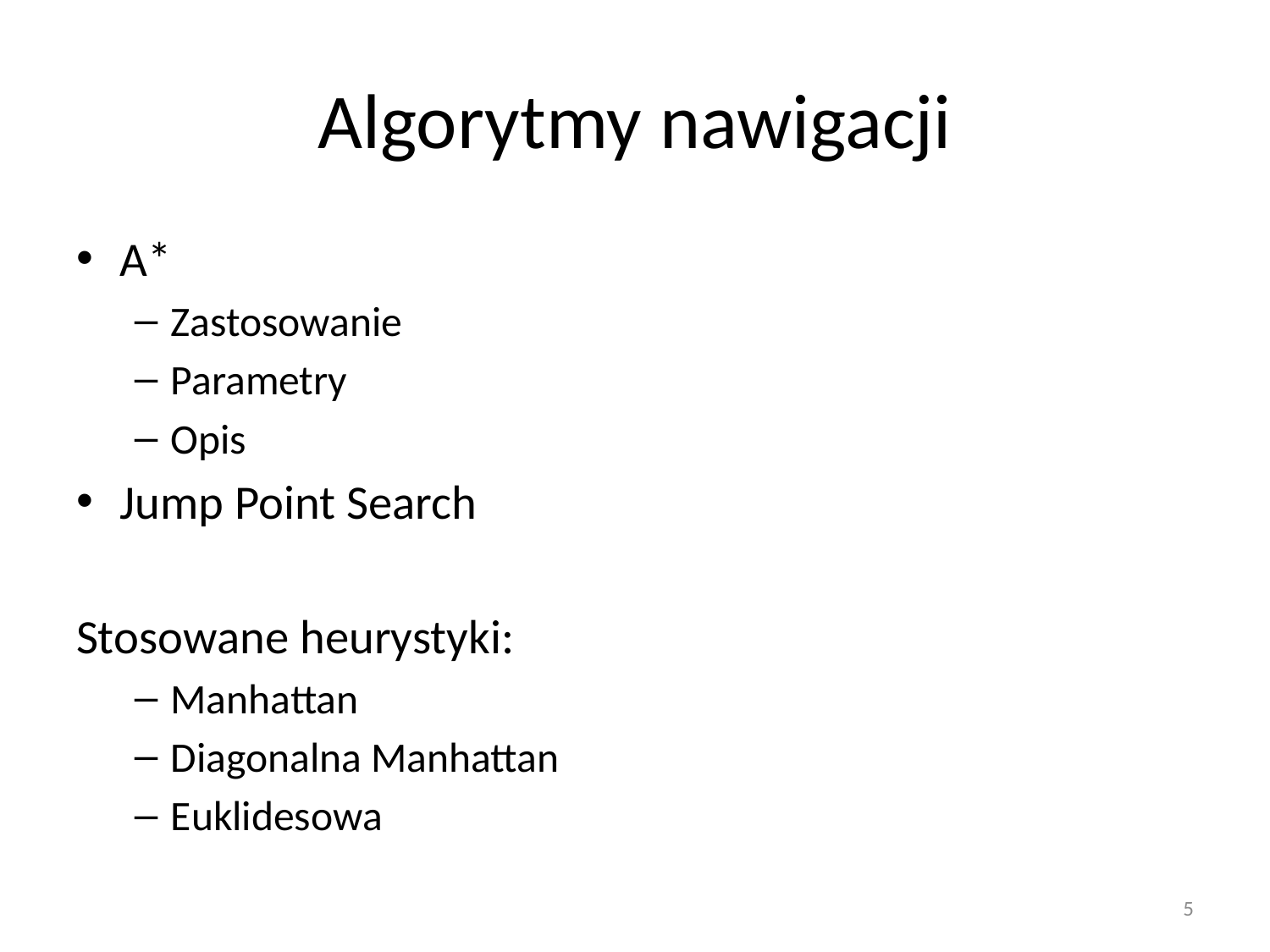

# Algorytmy nawigacji
A*
Zastosowanie
Parametry
Opis
Jump Point Search

Stosowane heurystyki:
Manhattan
Diagonalna Manhattan
Euklidesowa
5